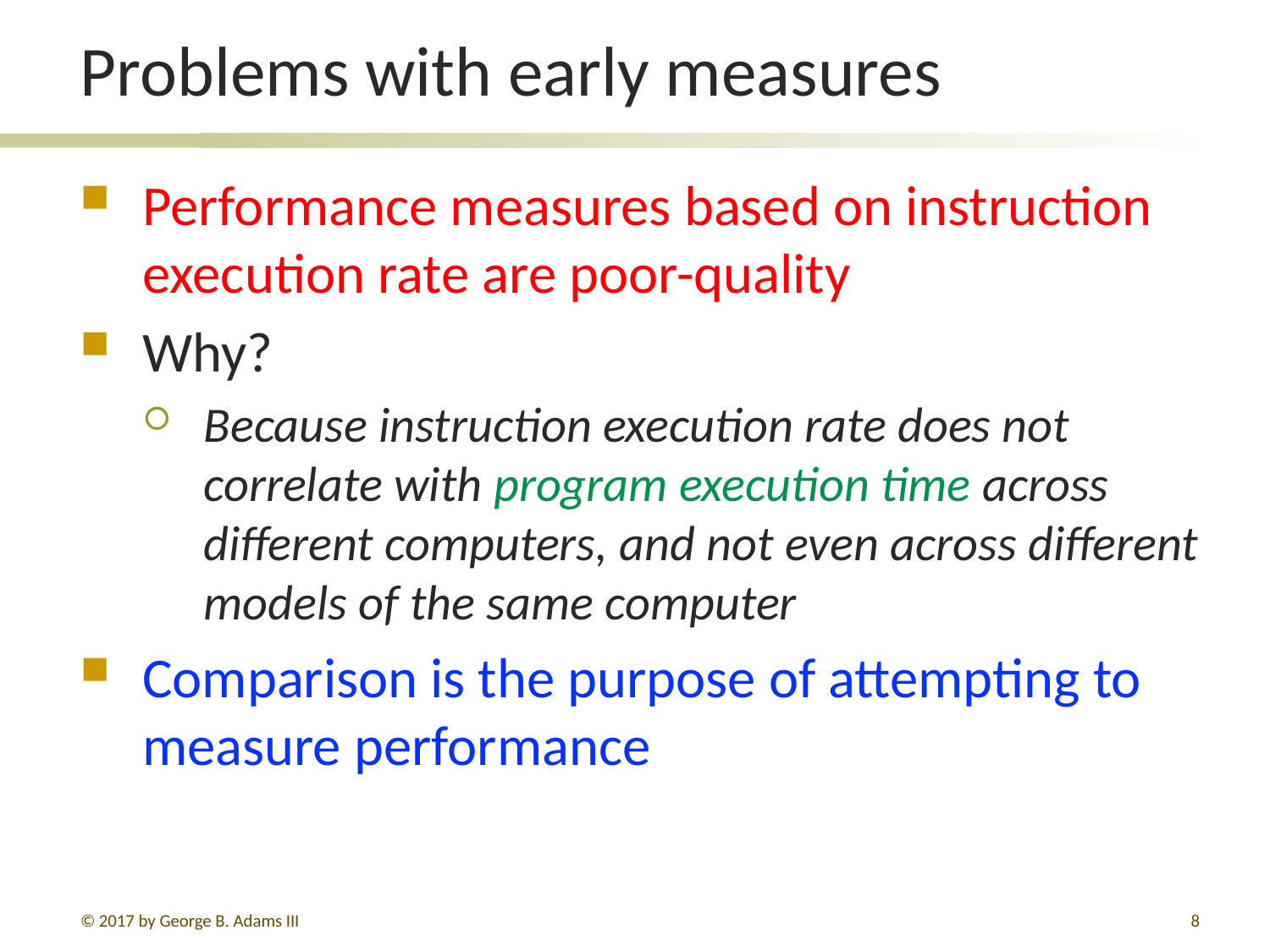

# Problems with early measures
Performance measures based on instruction execution rate are poor-quality
Why?
Because instruction execution rate does not correlate with program execution time across different computers, and not even across different models of the same computer
Comparison is the purpose of attempting to measure performance
© 2017 by George B. Adams III
8